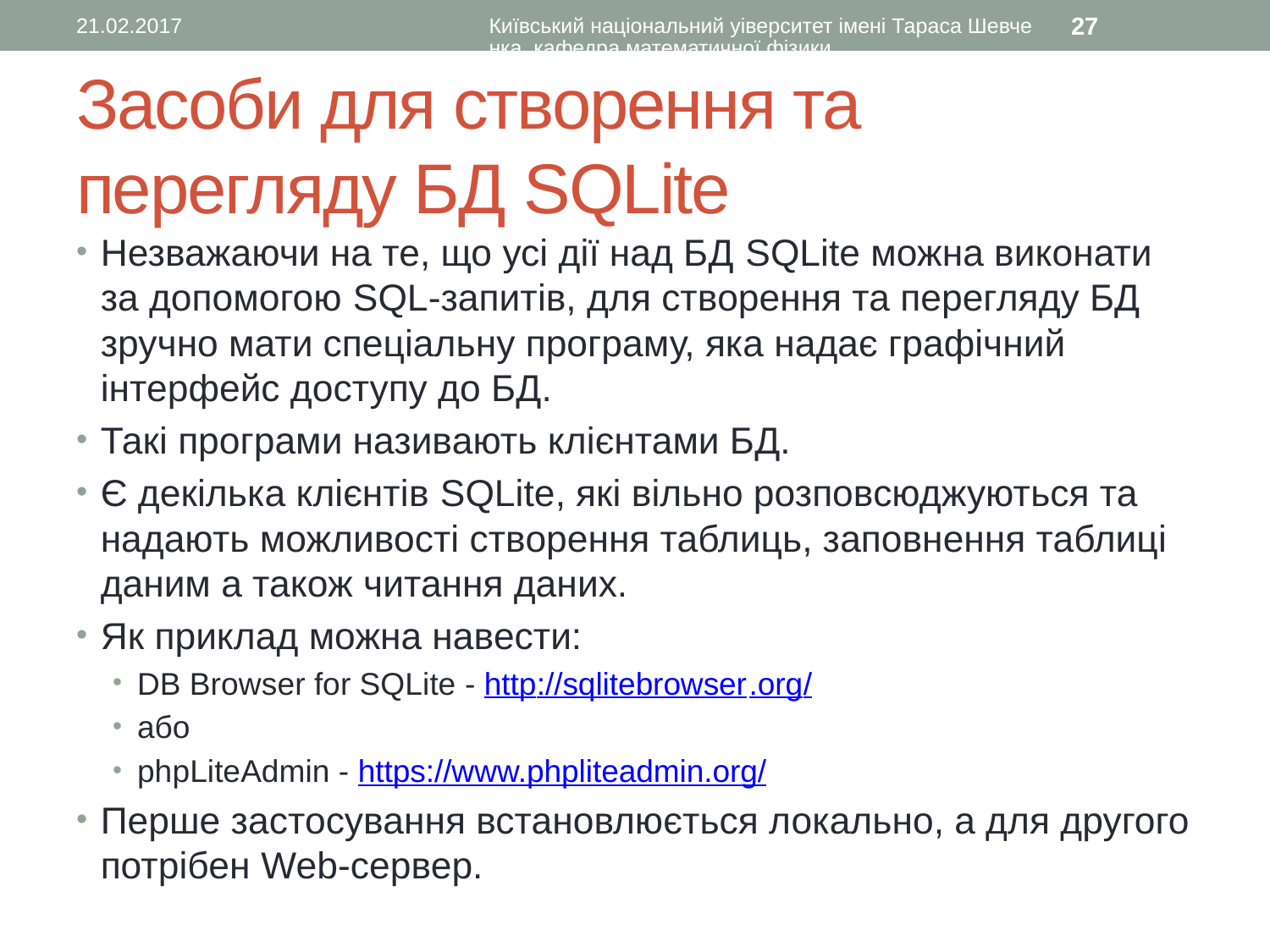

21.02.2017
Київський національний уіверситет імені Тараса Шевченка, кафедра математичної фізики
27
# Засоби для створення та перегляду БД SQLite
Незважаючи на те, що усі дії над БД SQLite можна виконати за допомогою SQL-запитів, для створення та перегляду БД зручно мати спеціальну програму, яка надає графічний інтерфейс доступу до БД.
Такі програми називають клієнтами БД.
Є декілька клієнтів SQLite, які вільно розповсюджуються та надають можливості створення таблиць, заповнення таблиці даним а також читання даних.
Як приклад можна навести:
DB Browser for SQLite - http://sqlitebrowser.org/
або
phpLiteAdmin - https://www.phpliteadmin.org/
Перше застосування встановлюється локально, а для другого потрібен Web-сервер.